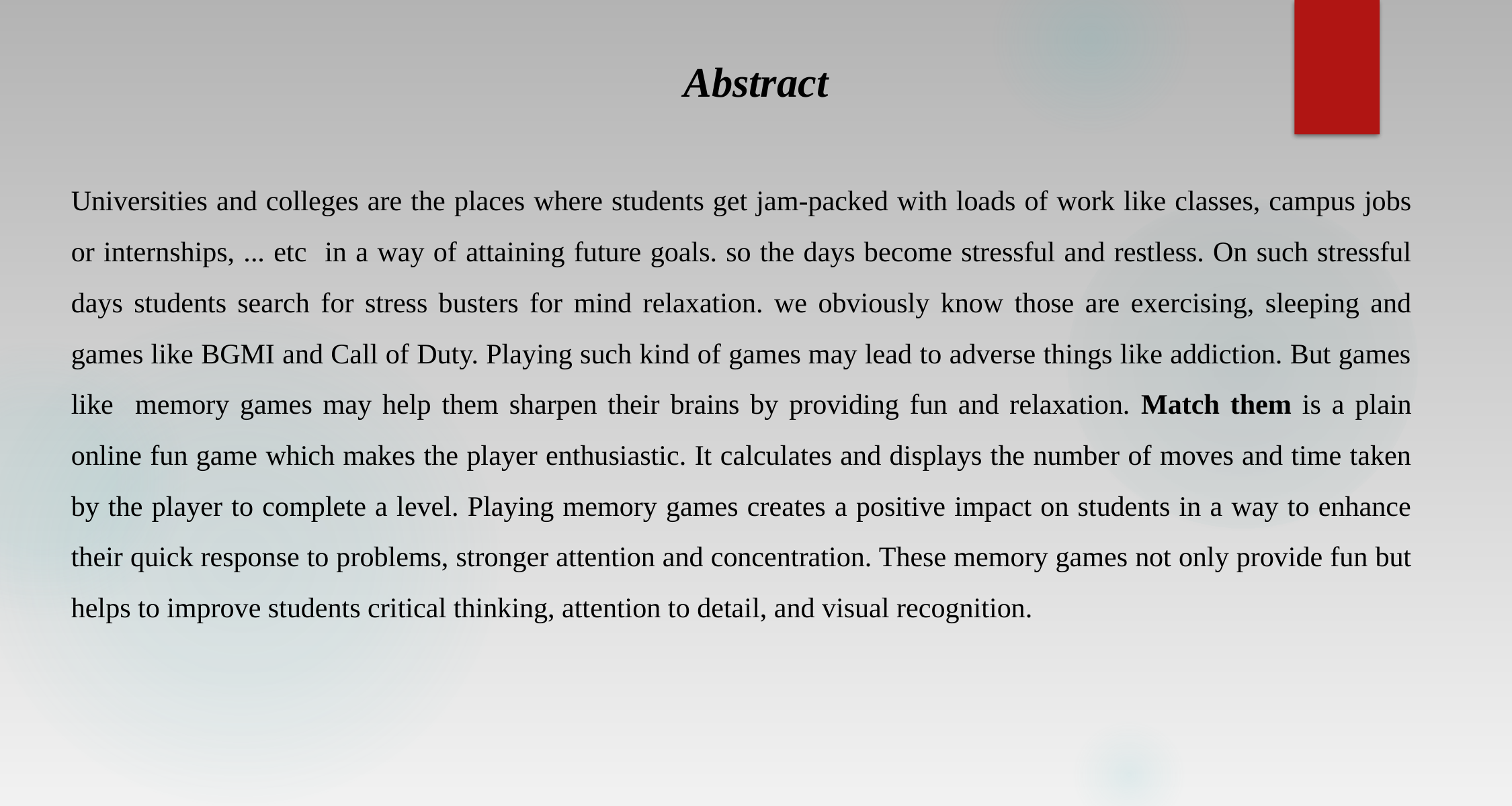

# Abstract
Universities and colleges are the places where students get jam-packed with loads of work like classes, campus jobs or internships, ... etc  in a way of attaining future goals. so the days become stressful and restless. On such stressful days students search for stress busters for mind relaxation. we obviously know those are exercising, sleeping and games like BGMI and Call of Duty. Playing such kind of games may lead to adverse things like addiction. But games like  memory games may help them sharpen their brains by providing fun and relaxation. Match them is a plain online fun game which makes the player enthusiastic. It calculates and displays the number of moves and time taken by the player to complete a level. Playing memory games creates a positive impact on students in a way to enhance their quick response to problems, stronger attention and concentration. These memory games not only provide fun but helps to improve students critical thinking, attention to detail, and visual recognition.